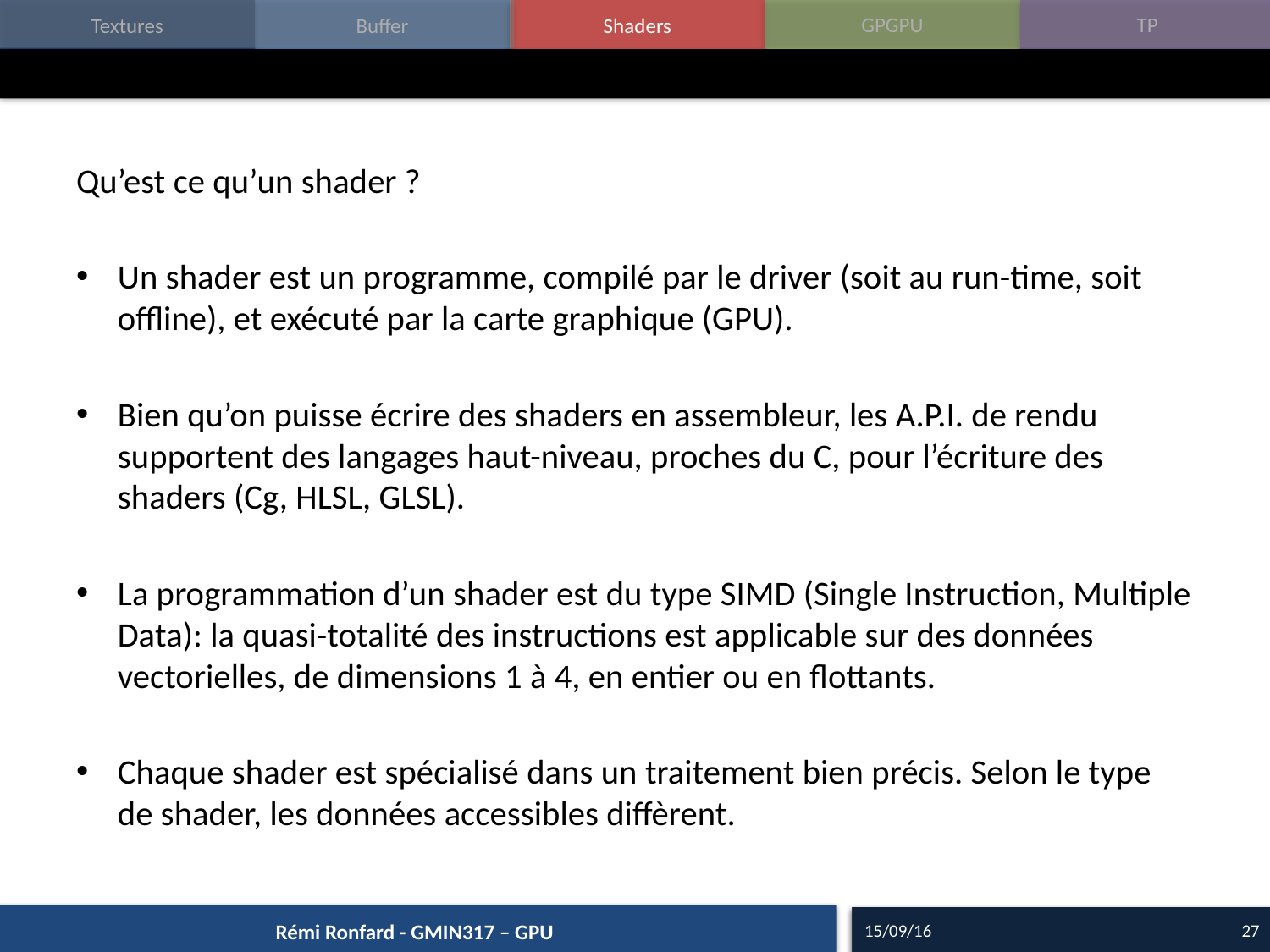

#
Qu’est ce qu’un shader ?

Un shader est un programme, compilé par le driver (soit au run-time, soit offline), et exécuté par la carte graphique (GPU).

Bien qu’on puisse écrire des shaders en assembleur, les A.P.I. de rendu supportent des langages haut-niveau, proches du C, pour l’écriture des shaders (Cg, HLSL, GLSL).

La programmation d’un shader est du type SIMD (Single Instruction, Multiple Data): la quasi-totalité des instructions est applicable sur des données vectorielles, de dimensions 1 à 4, en entier ou en flottants.

Chaque shader est spécialisé dans un traitement bien précis. Selon le type de shader, les données accessibles diffèrent.

15/09/16
27
Rémi Ronfard - GMIN317 – GPU